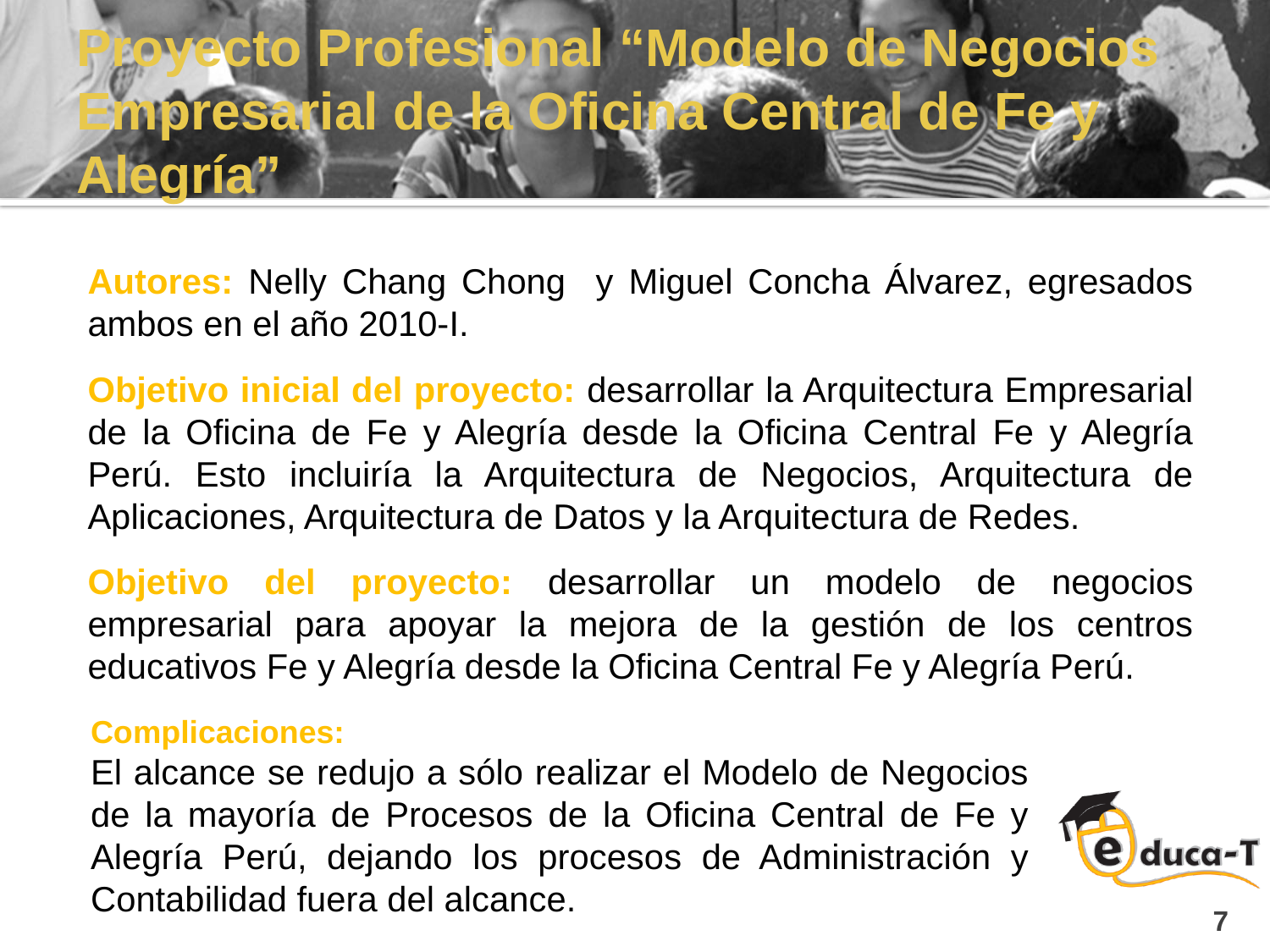

# Proyecto Profesional “Modelo de Negocios Empresarial de la Oficina Central de Fe y Alegría”
Autores: Nelly Chang Chong  y Miguel Concha Álvarez, egresados ambos en el año 2010-I.

Objetivo inicial del proyecto: desarrollar la Arquitectura Empresarial de la Oficina de Fe y Alegría desde la Oficina Central Fe y Alegría Perú. Esto incluiría la Arquitectura de Negocios, Arquitectura de Aplicaciones, Arquitectura de Datos y la Arquitectura de Redes.

Objetivo del proyecto: desarrollar un modelo de negocios empresarial para apoyar la mejora de la gestión de los centros educativos Fe y Alegría desde la Oficina Central Fe y Alegría Perú.

Complicaciones:
El alcance se redujo a sólo realizar el Modelo de Negocios de la mayoría de Procesos de la Oficina Central de Fe y Alegría Perú, dejando los procesos de Administración y Contabilidad fuera del alcance.

7